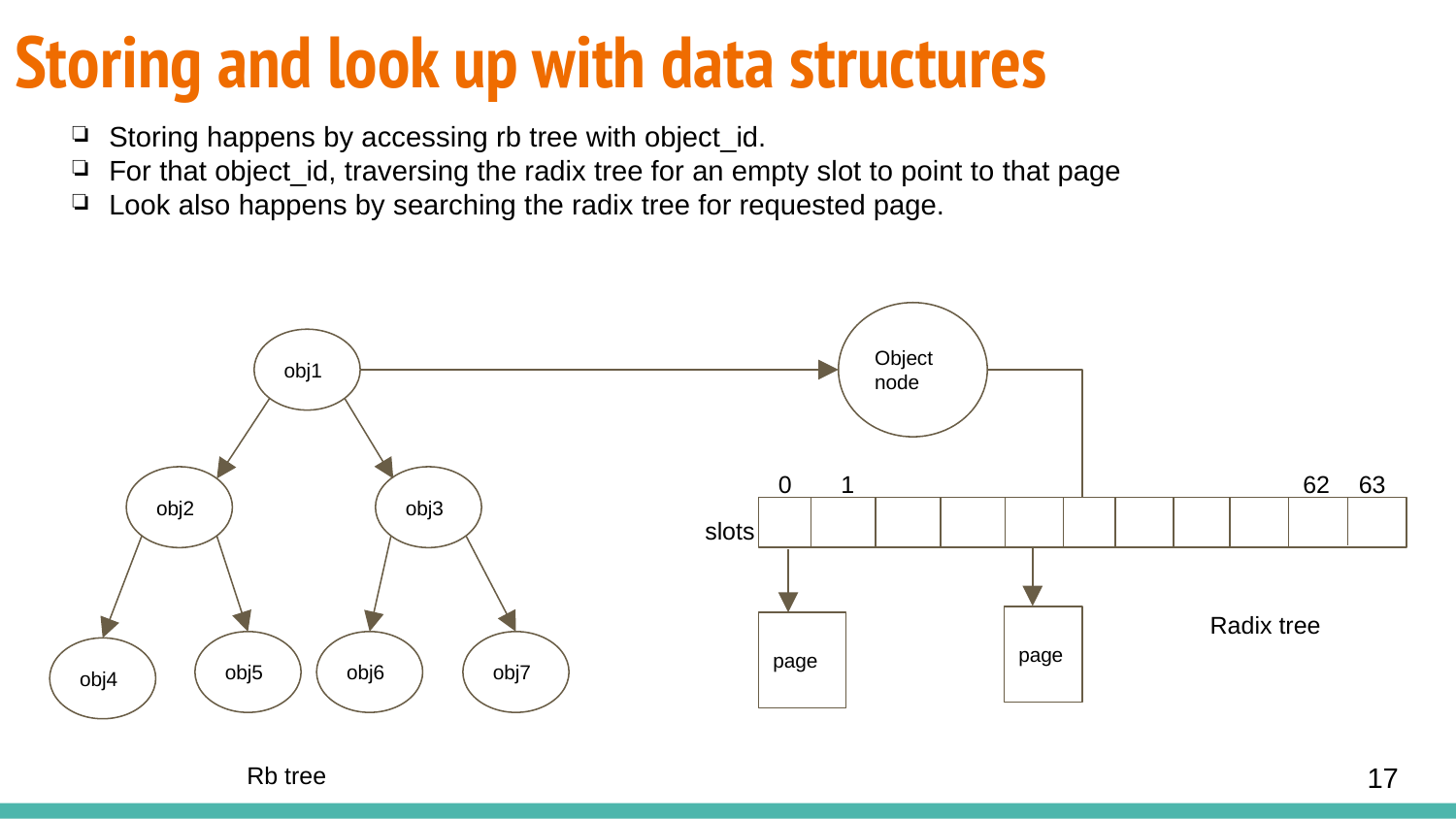

# Storing and look up with data structures
Storing happens by accessing rb tree with object_id.
For that object_id, traversing the radix tree for an empty slot to point to that page
Look also happens by searching the radix tree for requested page.
Object
node
obj1
0
1
62
63
obj2
obj3

slots
Radix tree
page
page
obj5
obj6
obj7
obj4
17
Rb tree